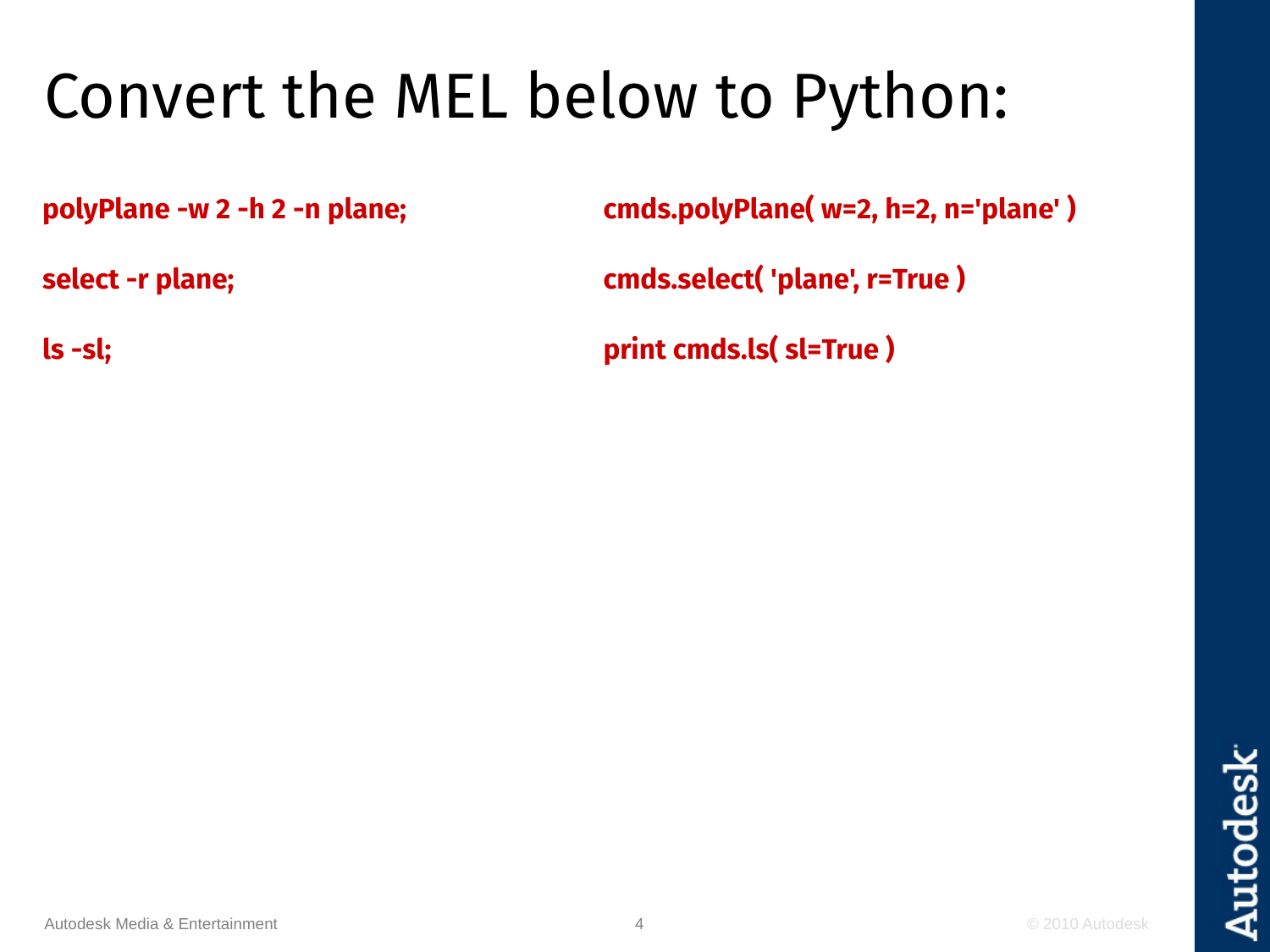

# Convert the MEL below to Python:
polyPlane -w 2 -h 2 -n plane;

select -r plane;

ls -sl;

cmds.polyPlane( w=2, h=2, n='plane' )

cmds.select( 'plane', r=True )

print cmds.ls( sl=True )

Autodesk Media & Entertainment